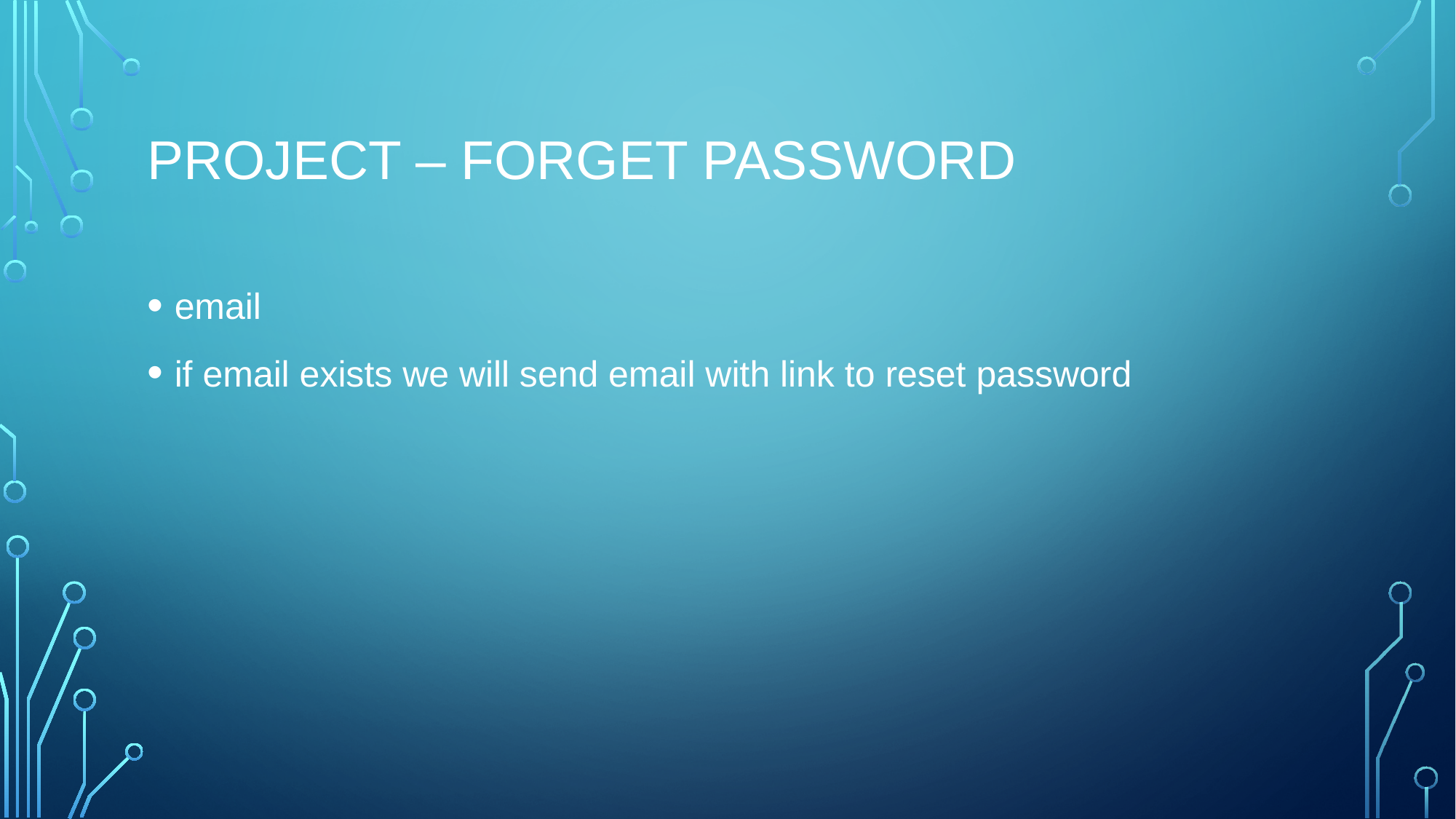

# project – forget password
email
if email exists we will send email with link to reset password